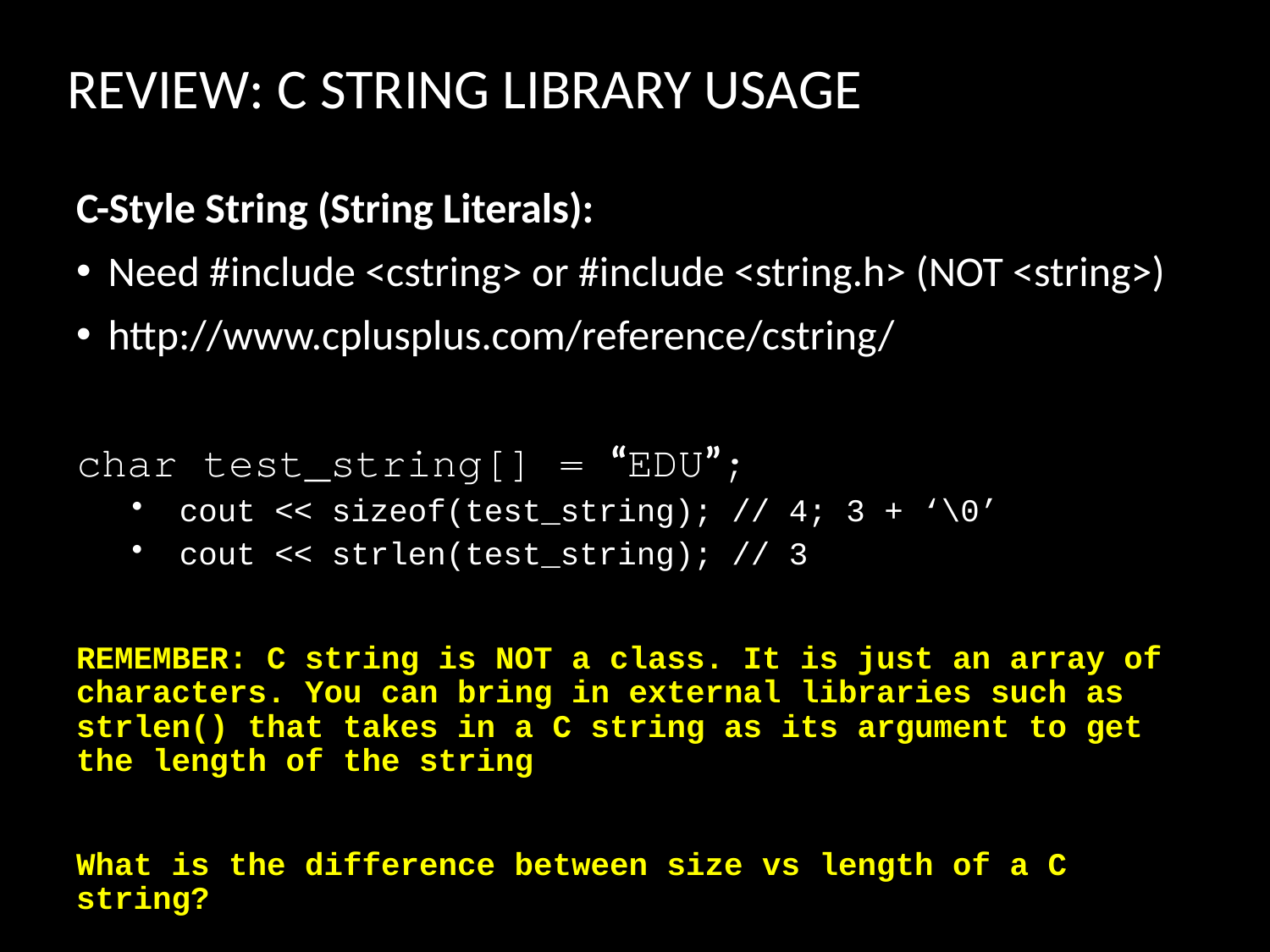

# REVIEW: C STRING LIBRARY USAGE
C-Style String (String Literals):
Need #include <cstring> or #include <string.h> (NOT <string>)
http://www.cplusplus.com/reference/cstring/

char test_string[] = “EDU”;
cout << sizeof(test_string); // 4; 3 + ‘\0’
cout << strlen(test_string); // 3

REMEMBER: C string is NOT a class. It is just an array of characters. You can bring in external libraries such as strlen() that takes in a C string as its argument to get the length of the string

What is the difference between size vs length of a C string?